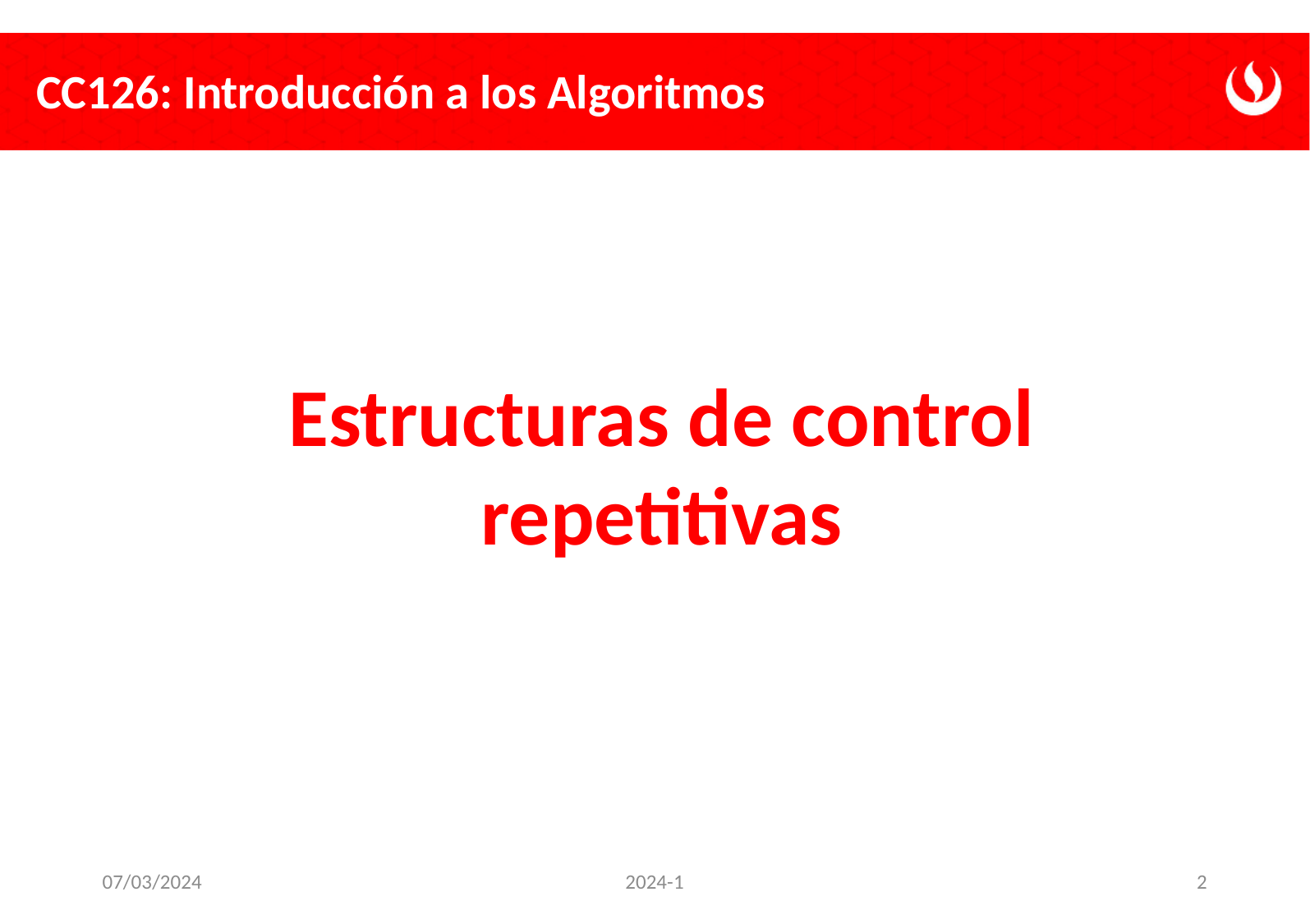

Estructuras de control repetitivas
07/03/2024
2024-1
2